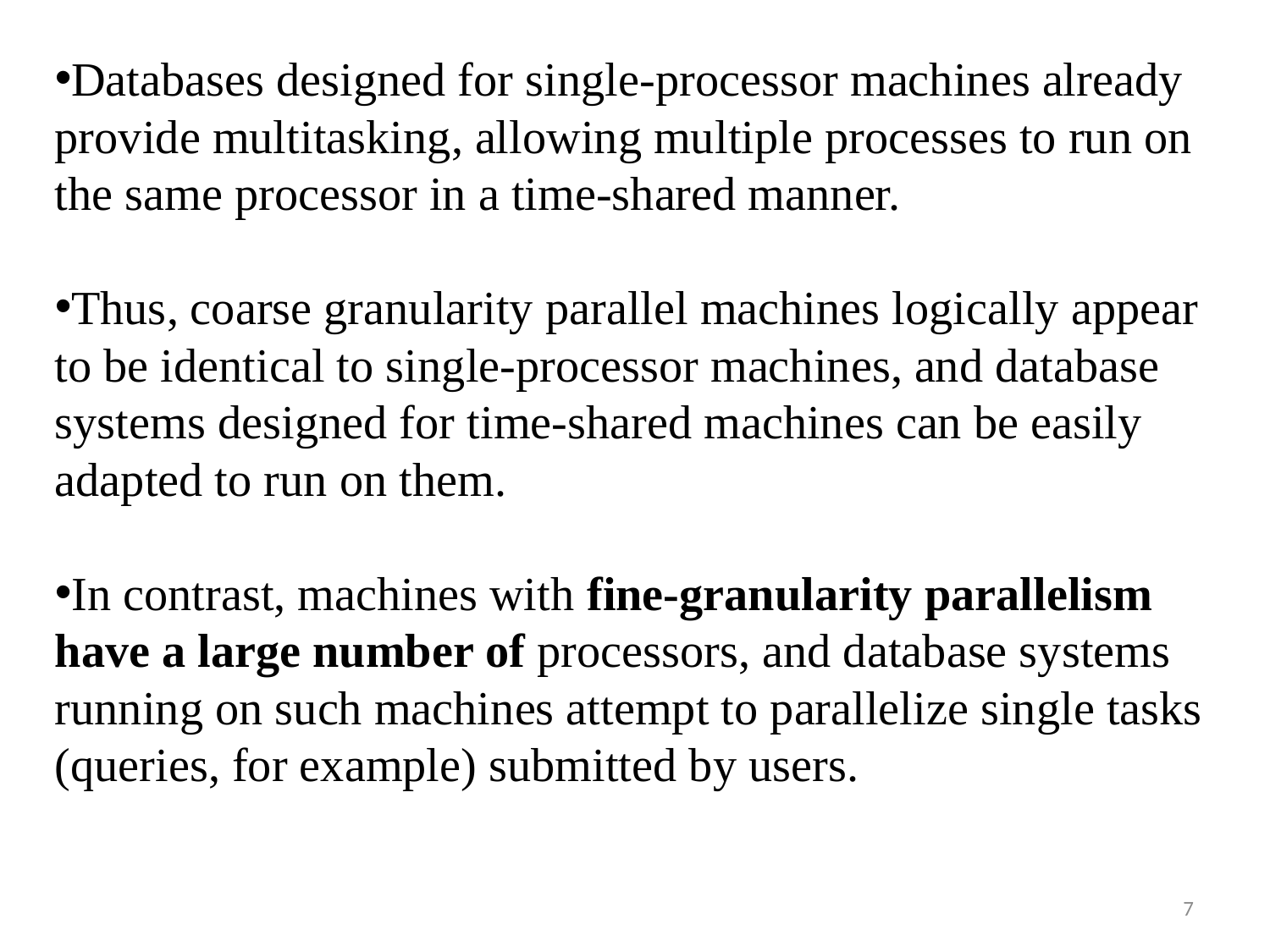

Databases designed for single-processor machines already provide multitasking, allowing multiple processes to run on the same processor in a time-shared manner.

Thus, coarse granularity parallel machines logically appear to be identical to single-processor machines, and database systems designed for time-shared machines can be easily
adapted to run on them.

In contrast, machines with fine-granularity parallelism have a large number of processors, and database systems running on such machines attempt to parallelize single tasks (queries, for example) submitted by users.
7